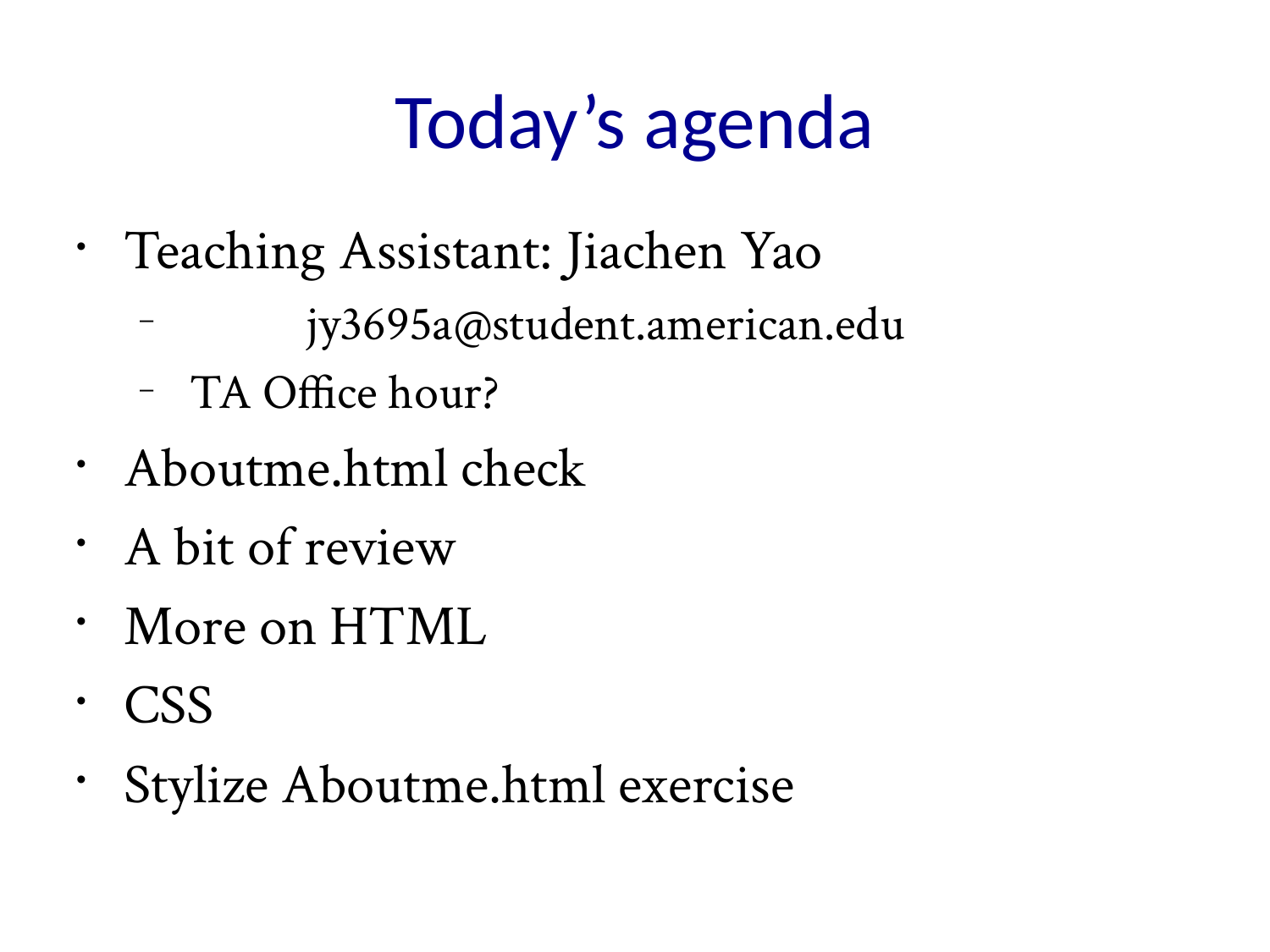

# Today’s agenda
Teaching Assistant: Jiachen Yao
	jy3695a@student.american.edu
 TA Office hour?
Aboutme.html check
A bit of review
More on HTML
CSS
Stylize Aboutme.html exercise